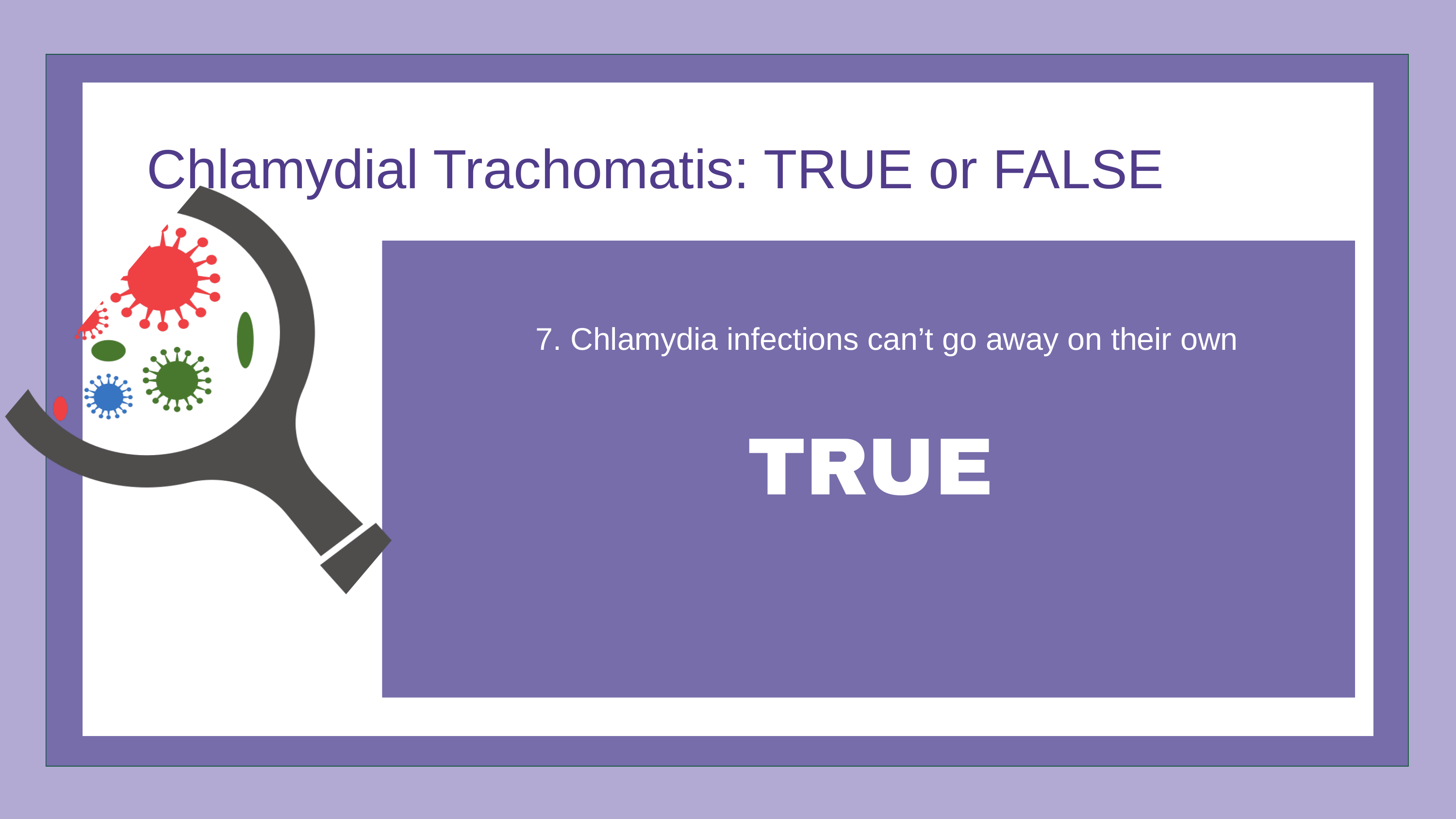

Chlamydial Trachomatis: TRUE or FALSE

7. Chlamydia infections can’t go away on their own
TRUE